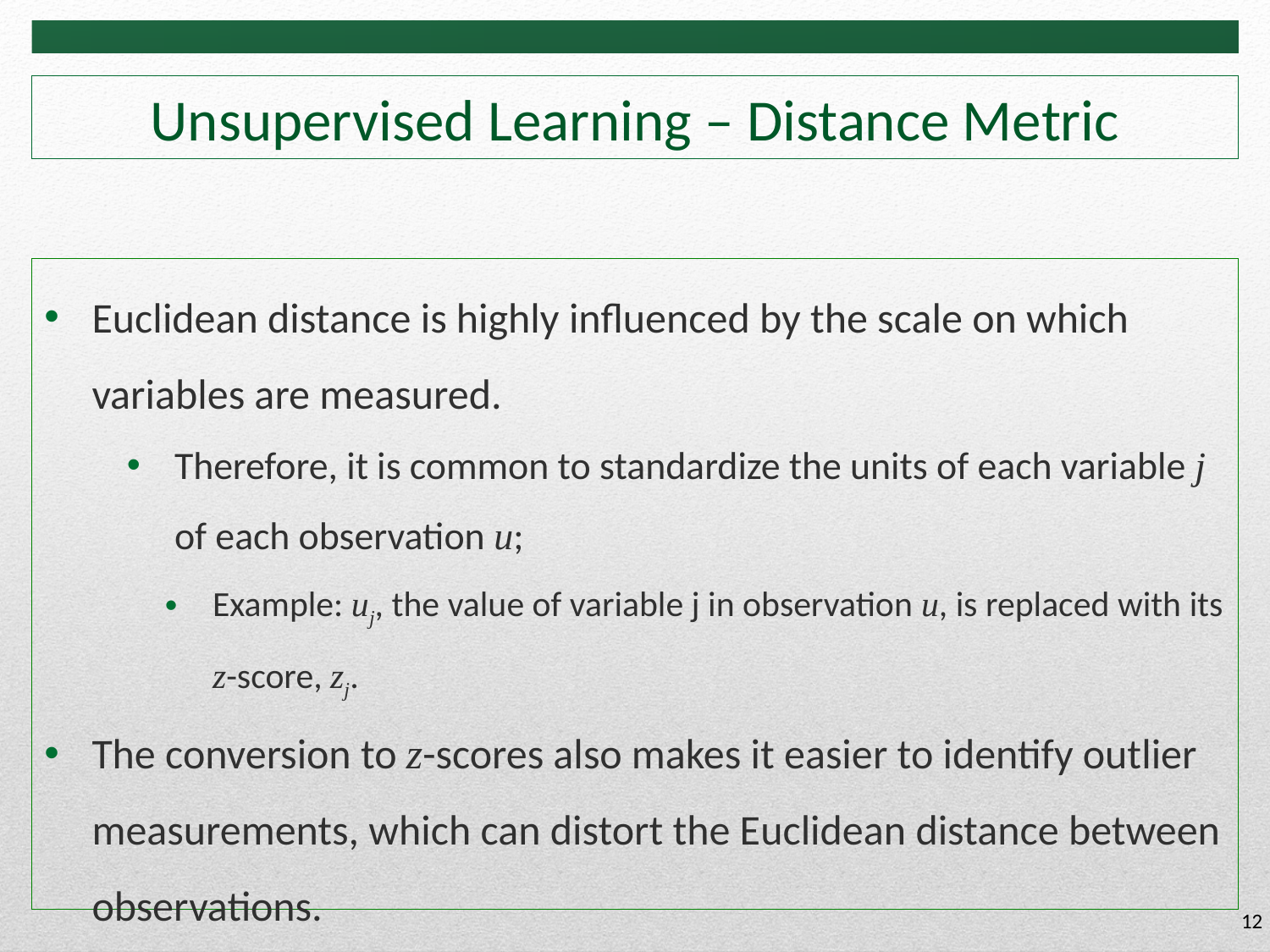

Unsupervised Learning – Distance Metric
Euclidean distance is highly influenced by the scale on which variables are measured.
Therefore, it is common to standardize the units of each variable j of each observation u;
Example: uj, the value of variable j in observation u, is replaced with its z-score, zj.
The conversion to z-scores also makes it easier to identify outlier measurements, which can distort the Euclidean distance between observations.

12